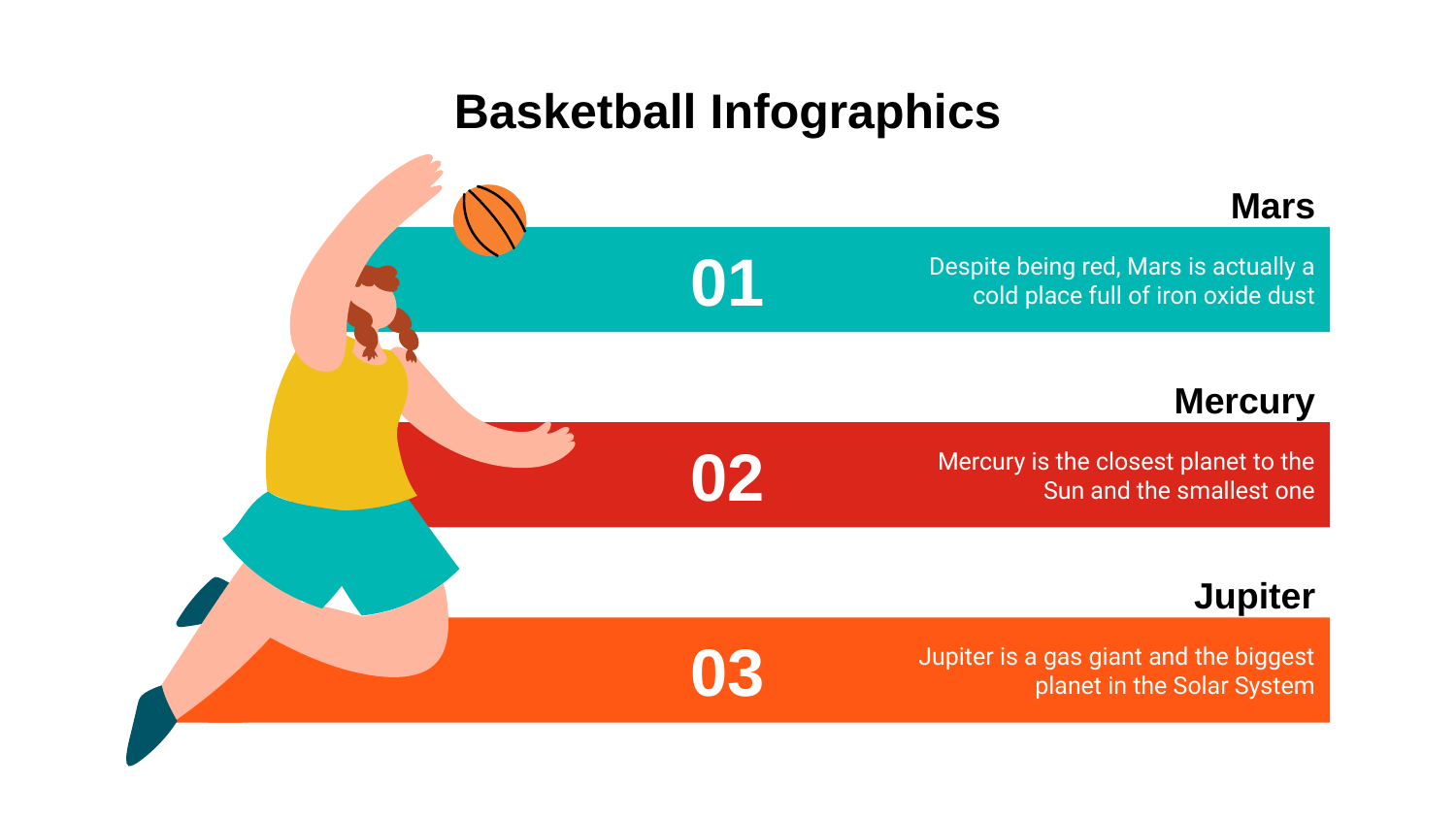

# Basketball Infographics

Mars

01
Despite being red, Mars is actually a cold place full of iron oxide dust
Mercury

02
Mercury is the closest planet to the Sun and the smallest one
Jupiter

03
Jupiter is a gas giant and the biggest planet in the Solar System